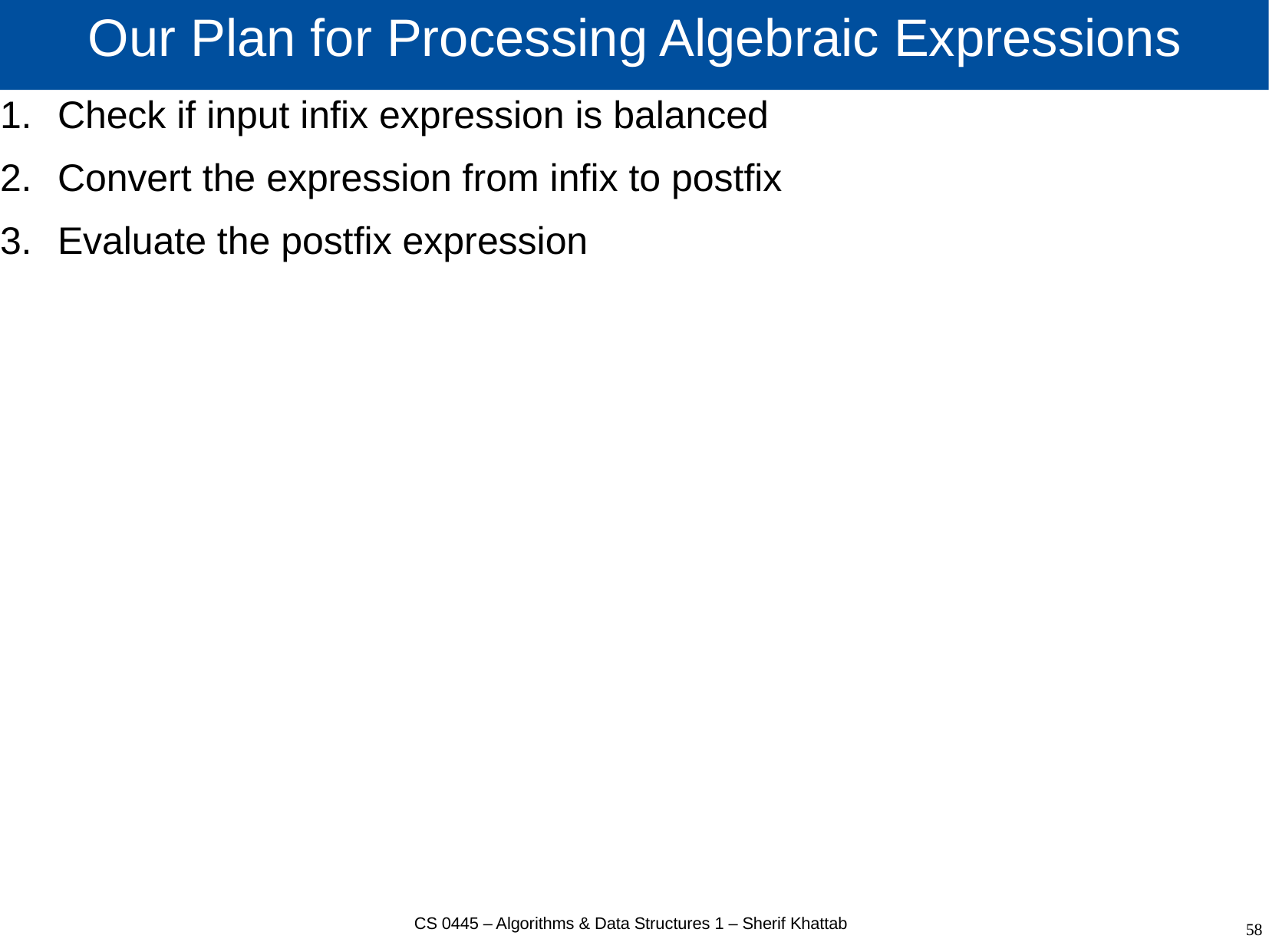

# Our Plan for Processing Algebraic Expressions
Check if input infix expression is balanced
Convert the expression from infix to postfix
Evaluate the postfix expression
CS 0445 – Algorithms & Data Structures 1 – Sherif Khattab
58